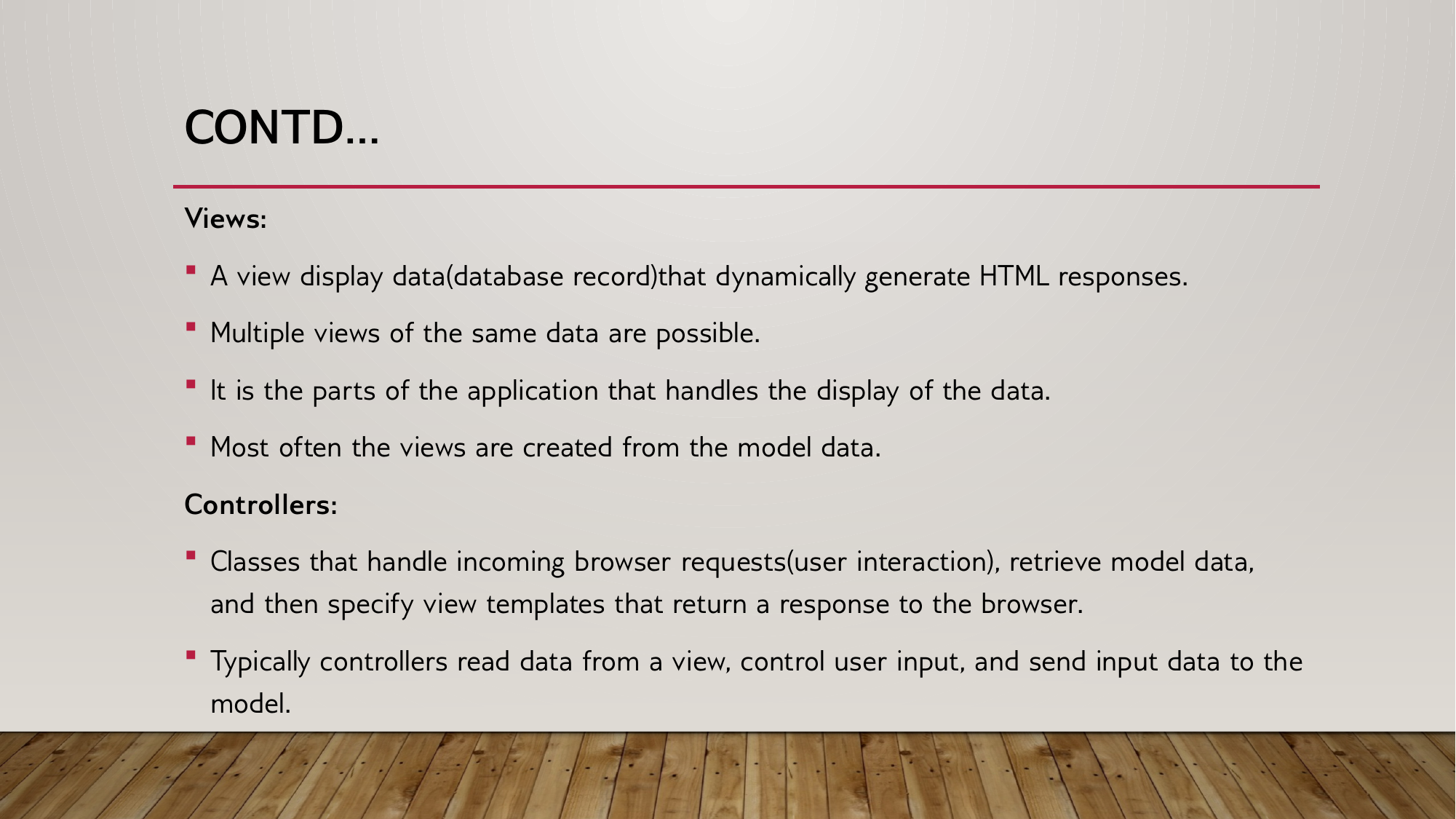

# Contd…
Views:
A view display data(database record)that dynamically generate HTML responses.
Multiple views of the same data are possible.
It is the parts of the application that handles the display of the data.
Most often the views are created from the model data.
Controllers:
Classes that handle incoming browser requests(user interaction), retrieve model data, and then specify view templates that return a response to the browser.
Typically controllers read data from a view, control user input, and send input data to the model.